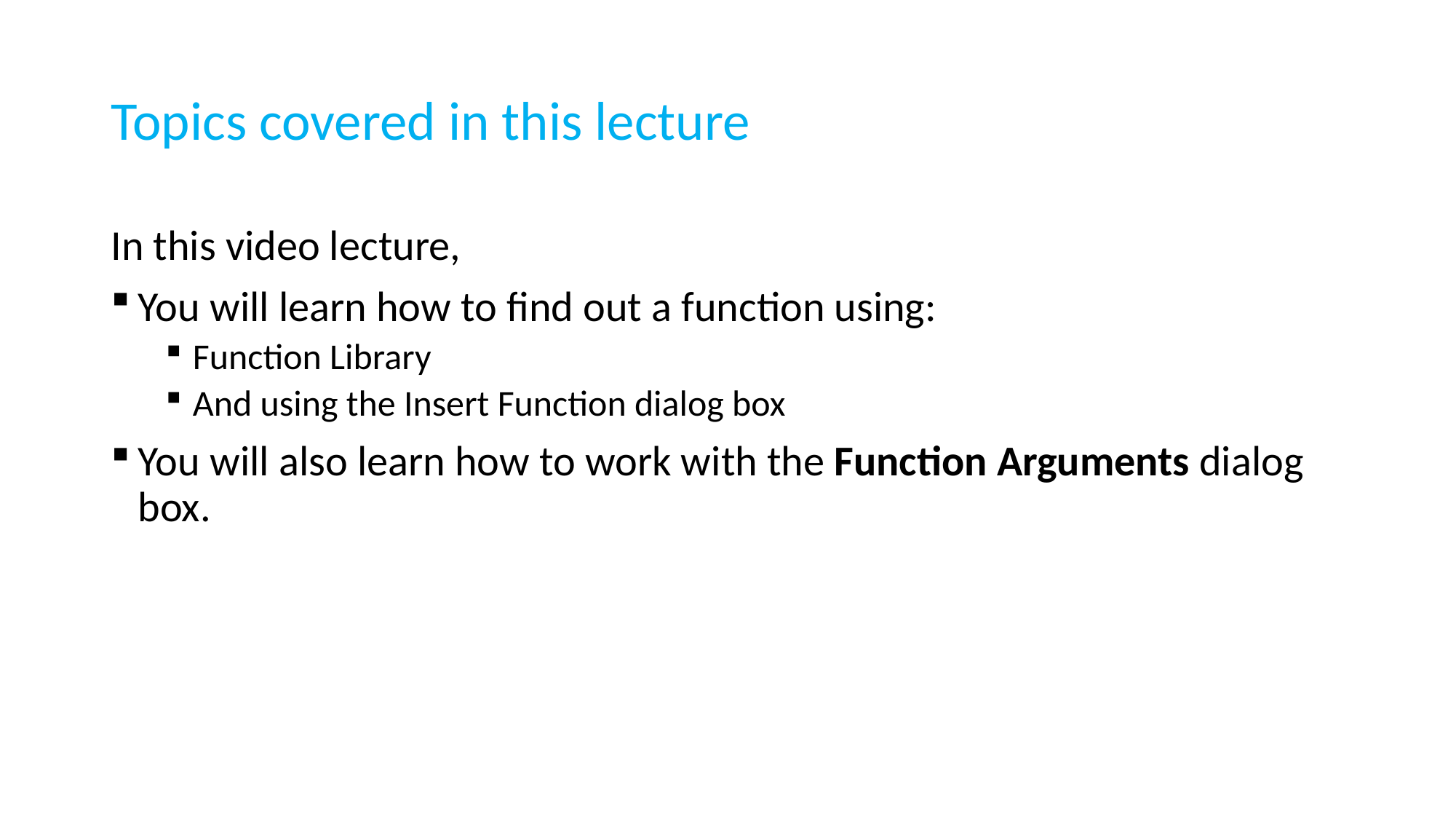

# Topics covered in this lecture
In this video lecture,
You will learn how to find out a function using:
Function Library
And using the Insert Function dialog box
You will also learn how to work with the Function Arguments dialog box.